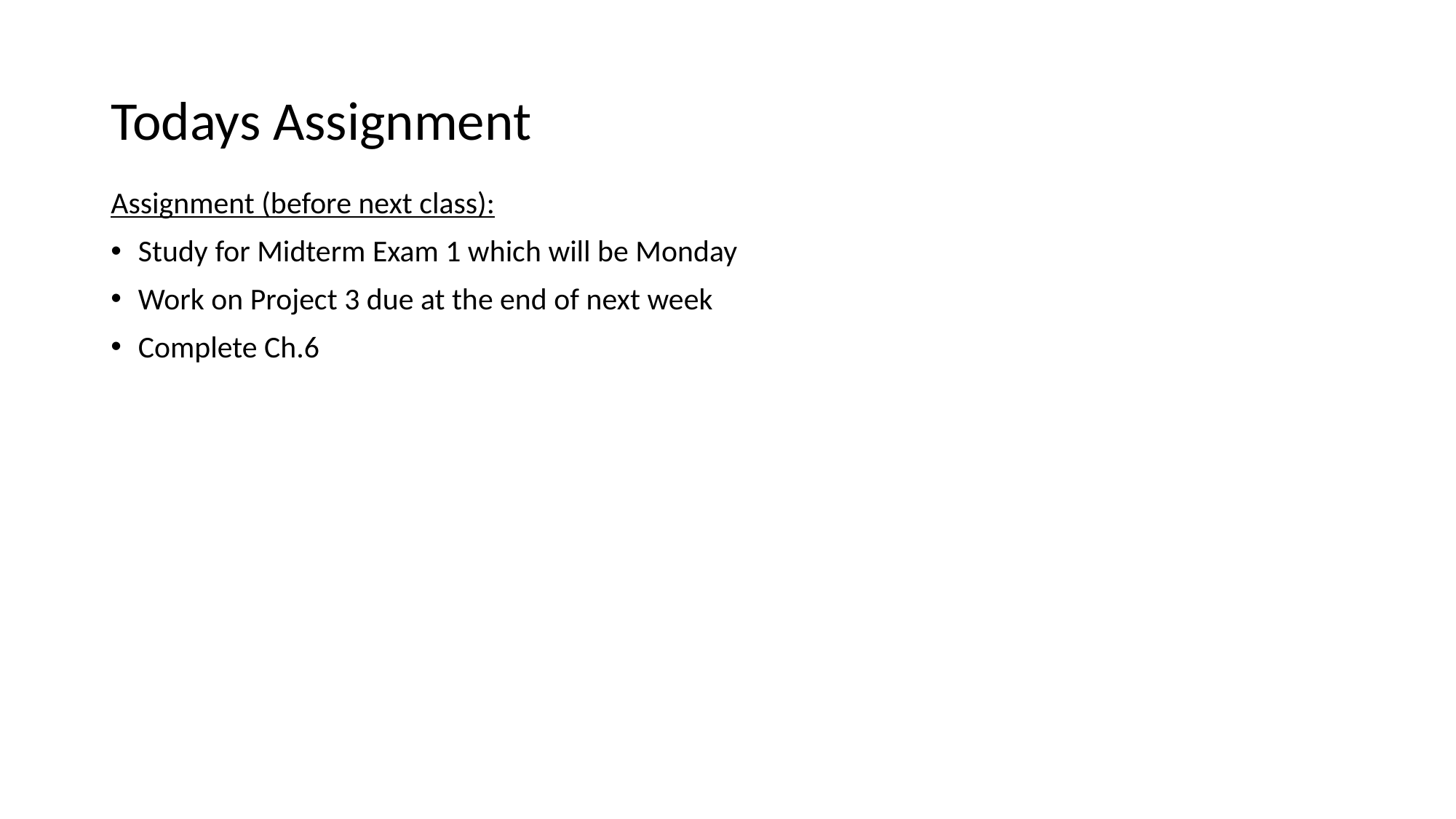

# Todays Assignment
Assignment (before next class):
Study for Midterm Exam 1 which will be Monday
Work on Project 3 due at the end of next week
Complete Ch.6